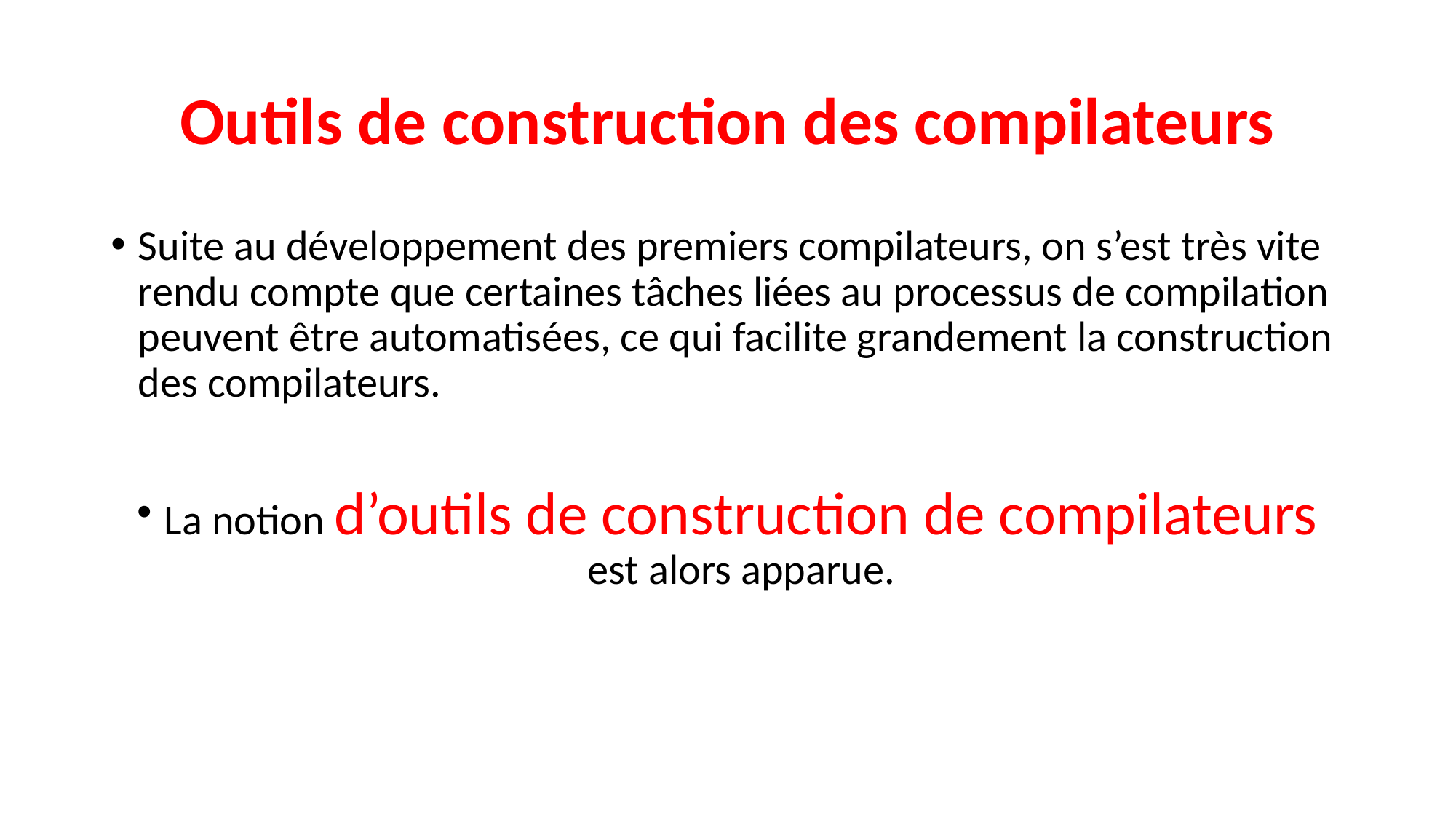

# Outils de construction des compilateurs
Suite au développement des premiers compilateurs, on s’est très vite rendu compte que certaines tâches liées au processus de compilation peuvent être automatisées, ce qui facilite grandement la construction des compilateurs.

La notion d’outils de construction de compilateurs est alors apparue.